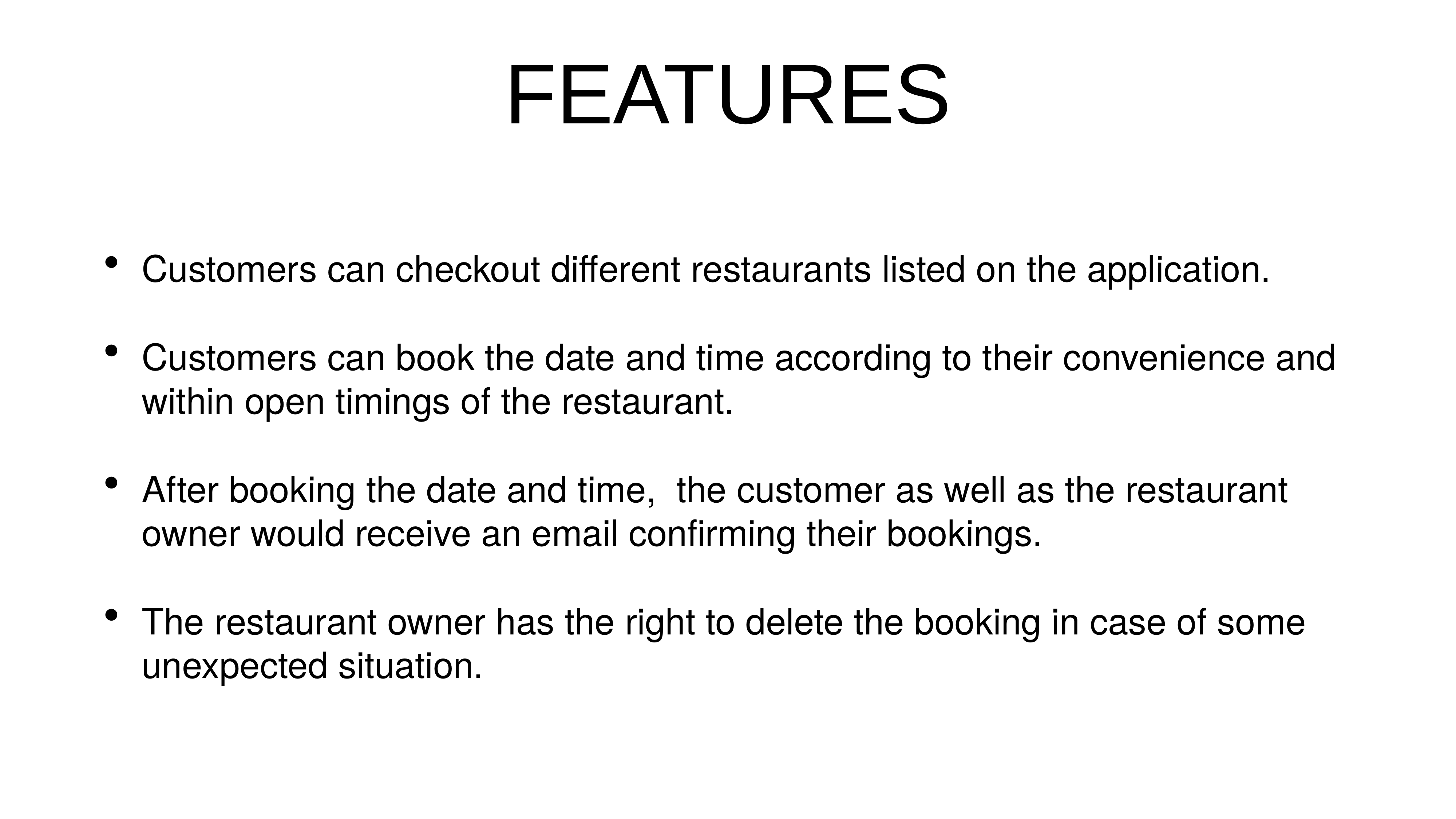

# FEATURES
Customers can checkout different restaurants listed on the application.
Customers can book the date and time according to their convenience and within open timings of the restaurant.
After booking the date and time,  the customer as well as the restaurant owner would receive an email confirming their bookings.
The restaurant owner has the right to delete the booking in case of some unexpected situation.